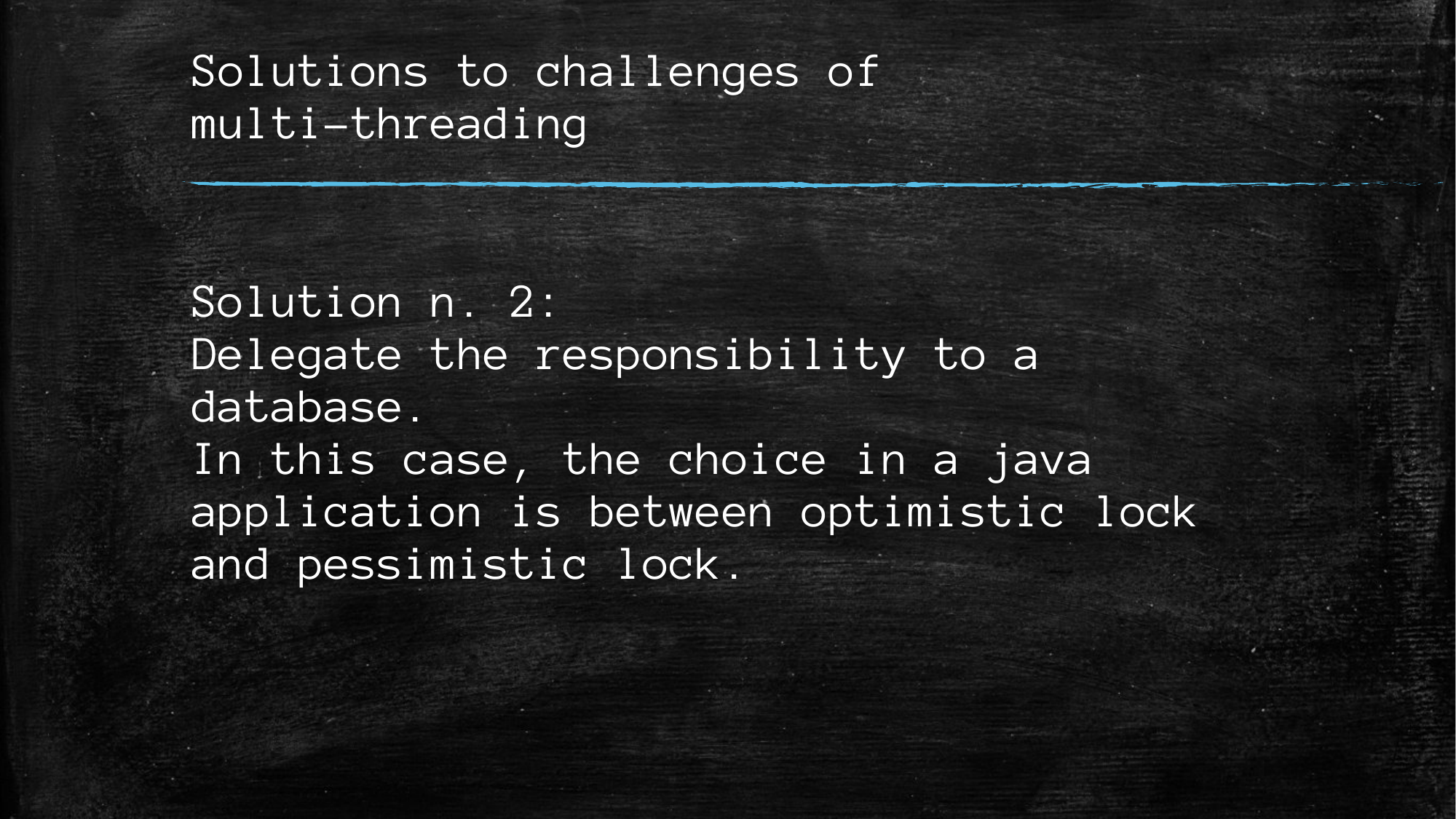

# Solutions to challenges of multi-threading
Solution n. 2:
Delegate the responsibility to a database.
In this case, the choice in a java application is between optimistic lock and pessimistic lock.